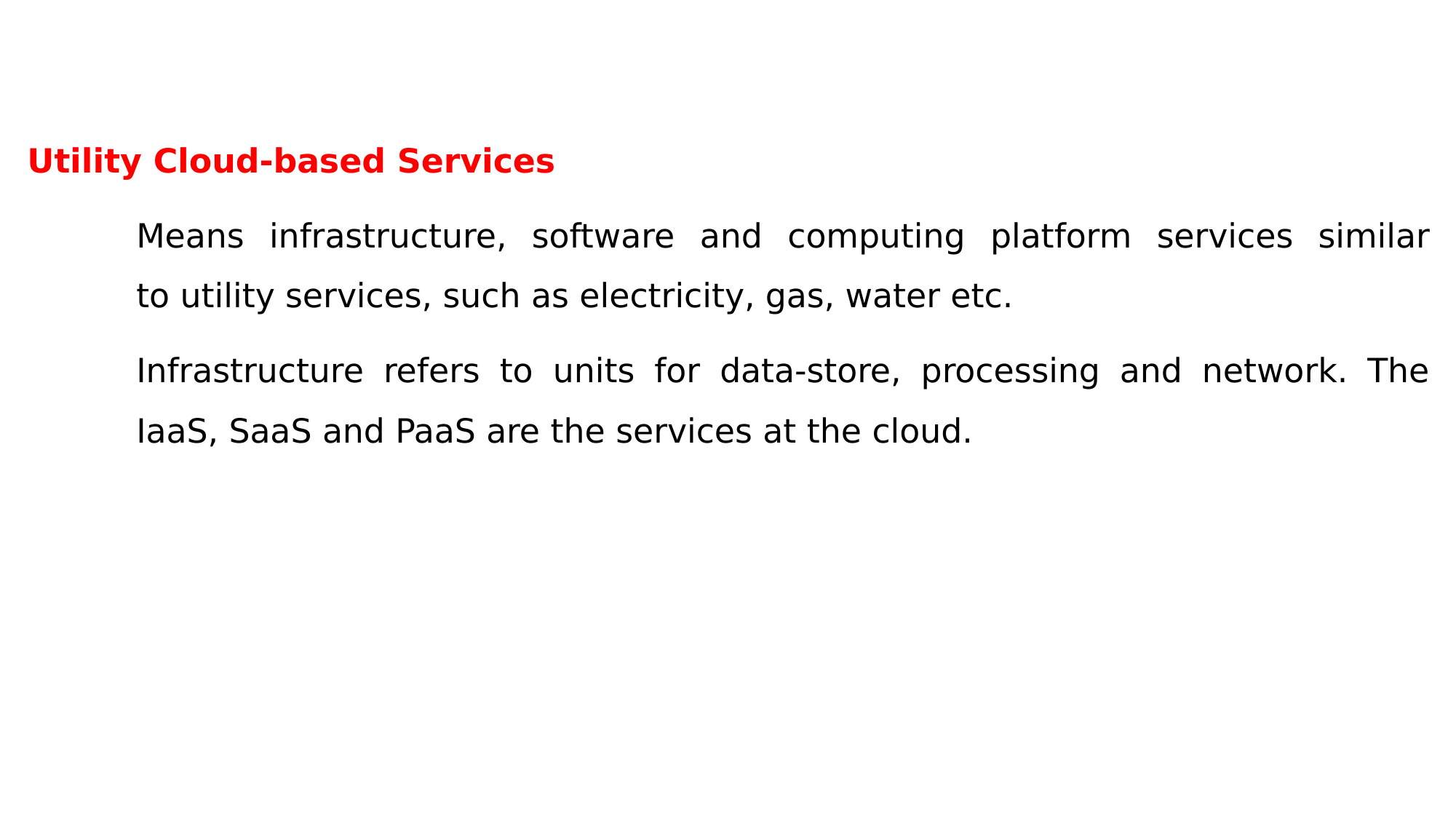

Utility Cloud-based Services
	Means infrastructure, software and computing platform services similar 	to utility services, such as electricity, gas, water etc.
	Infrastructure refers to units for data-store, processing and network. The 	IaaS, SaaS and PaaS are the services at the cloud.